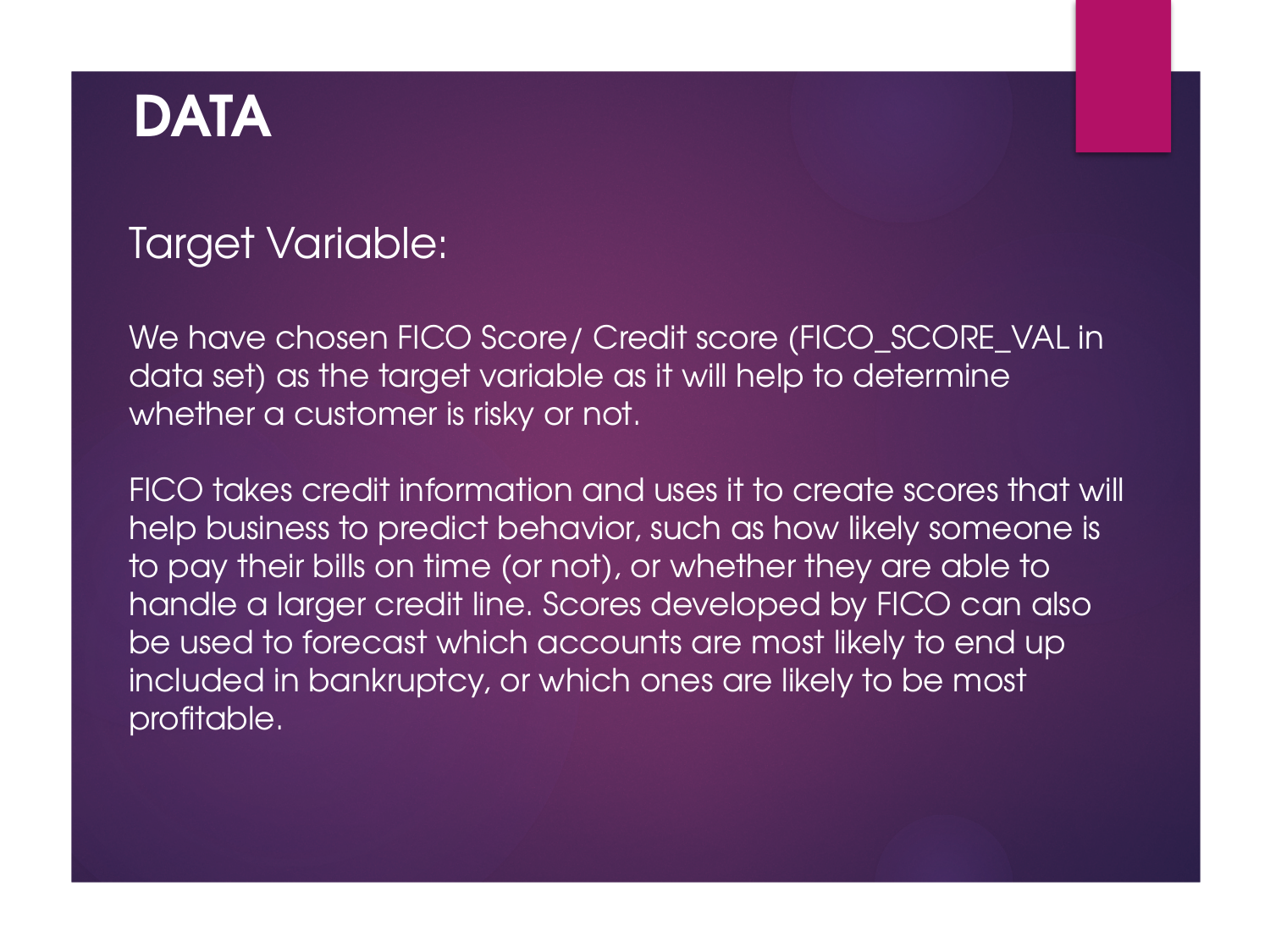

DATA
Target Variable:

We have chosen FICO Score/ Credit score (FICO_SCORE_VAL in data set) as the target variable as it will help to determine whether a customer is risky or not.

FICO takes credit information and uses it to create scores that will help business to predict behavior, such as how likely someone is to pay their bills on time (or not), or whether they are able to handle a larger credit line. Scores developed by FICO can also be used to forecast which accounts are most likely to end up included in bankruptcy, or which ones are likely to be most profitable.